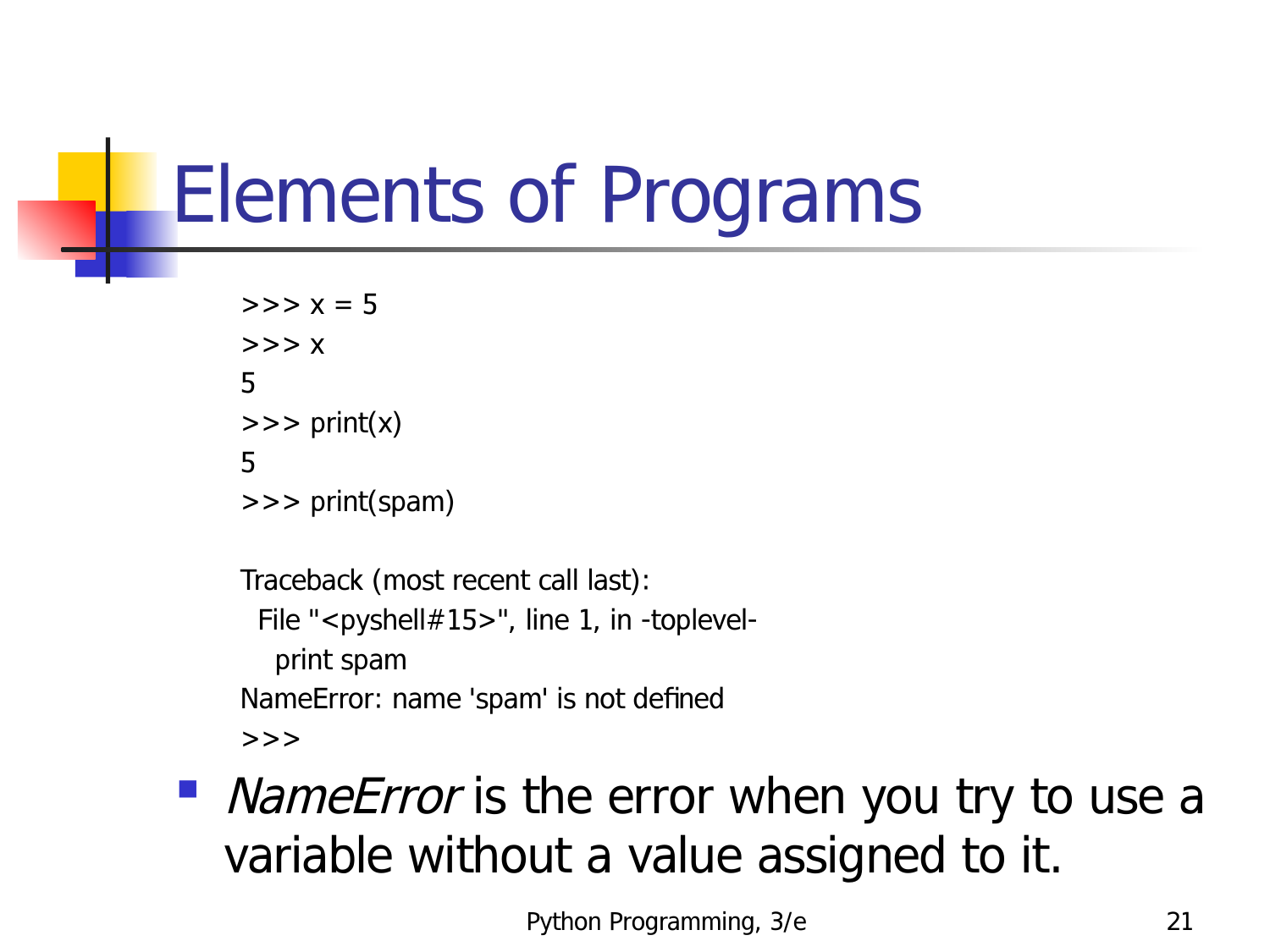

# Elements of Programs
>>> x = 5
>>> x
5
>>> print(x)
5
>>> print(spam)

Traceback (most recent call last):
  File "<pyshell#15>", line 1, in -toplevel-
    print spam
NameError: name 'spam' is not defined
>>>
NameError is the error when you try to use a variable without a value assigned to it.
Python Programming, 3/e
21